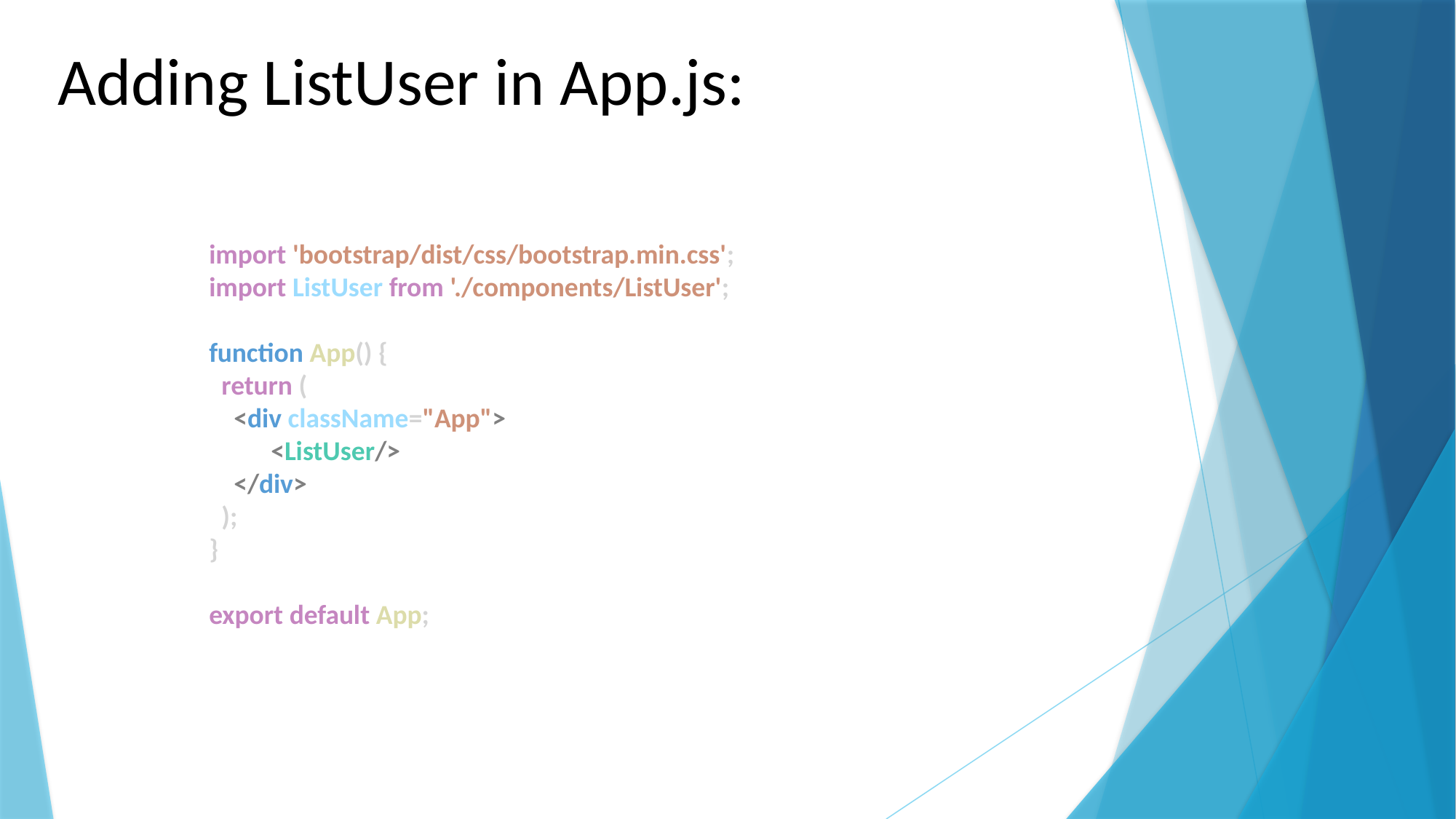

Adding ListUser in App.js:
import 'bootstrap/dist/css/bootstrap.min.css';
import ListUser from './components/ListUser';
function App() {
  return (
    <div className="App">
          <ListUser/>
    </div>
  );
}
export default App;